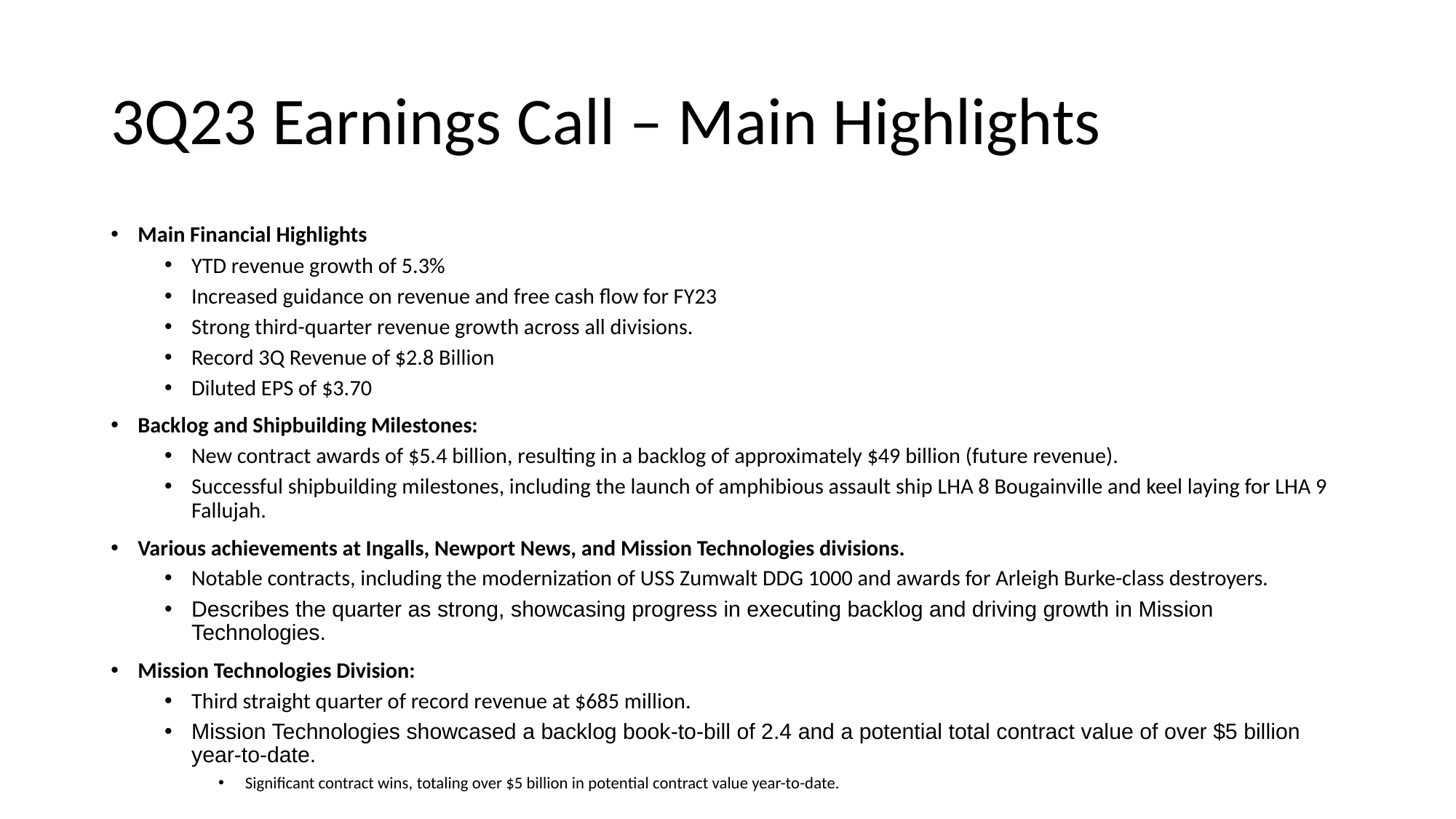

# 3Q23 Earnings Call – Main Highlights
Main Financial Highlights
YTD revenue growth of 5.3%
Increased guidance on revenue and free cash flow for FY23
Strong third-quarter revenue growth across all divisions.
Record 3Q Revenue of $2.8 Billion
Diluted EPS of $3.70
Backlog and Shipbuilding Milestones:
New contract awards of $5.4 billion, resulting in a backlog of approximately $49 billion (future revenue).
Successful shipbuilding milestones, including the launch of amphibious assault ship LHA 8 Bougainville and keel laying for LHA 9 Fallujah.
Various achievements at Ingalls, Newport News, and Mission Technologies divisions.
Notable contracts, including the modernization of USS Zumwalt DDG 1000 and awards for Arleigh Burke-class destroyers.
Describes the quarter as strong, showcasing progress in executing backlog and driving growth in Mission Technologies.
Mission Technologies Division:
Third straight quarter of record revenue at $685 million.
Mission Technologies showcased a backlog book-to-bill of 2.4 and a potential total contract value of over $5 billion year-to-date.
Significant contract wins, totaling over $5 billion in potential contract value year-to-date.